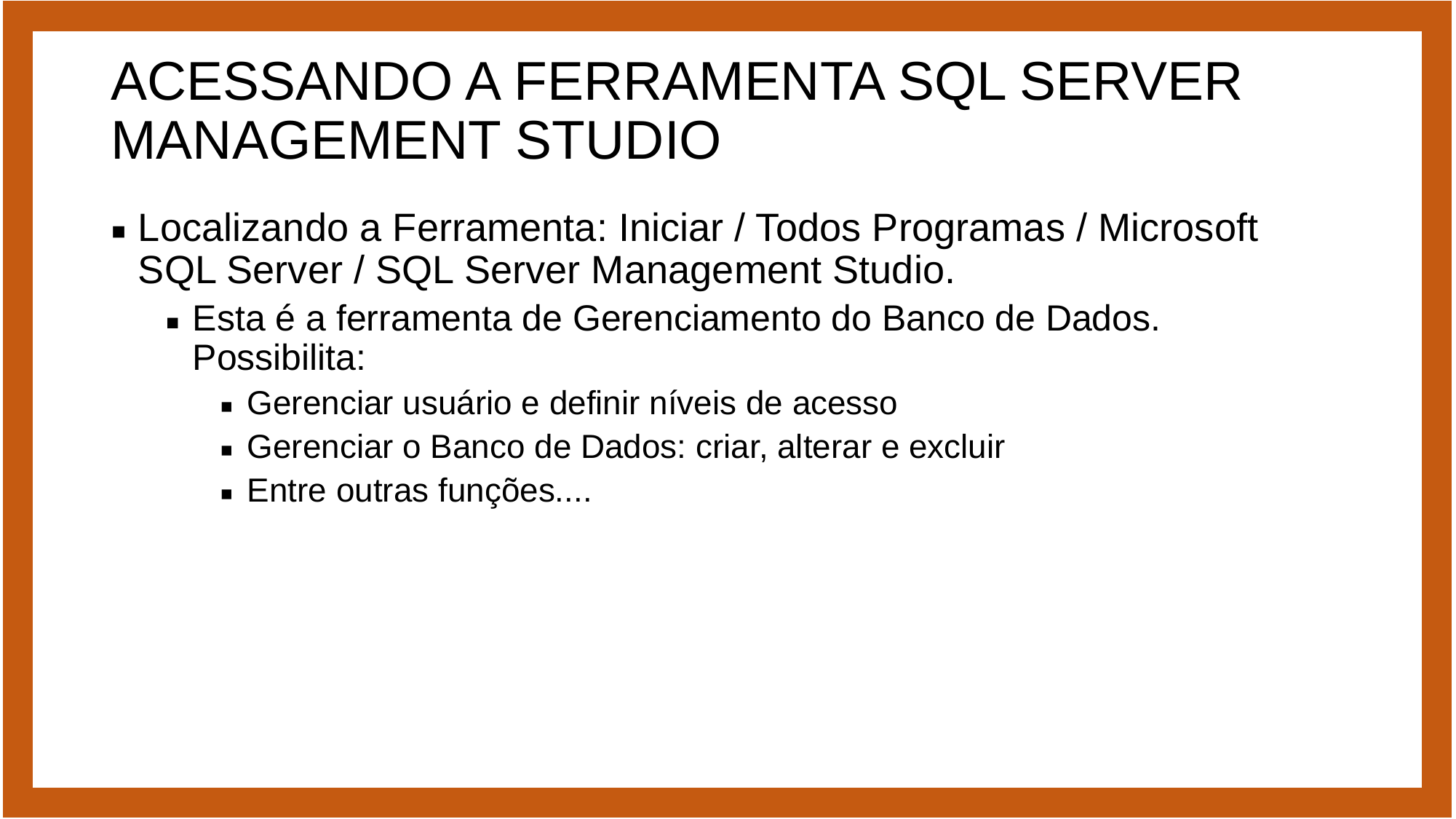

# ACESSANDO A FERRAMENTA SQL SERVER MANAGEMENT STUDIO
Localizando a Ferramenta: Iniciar / Todos Programas / Microsoft SQL Server / SQL Server Management Studio.
Esta é a ferramenta de Gerenciamento do Banco de Dados. Possibilita:
Gerenciar usuário e definir níveis de acesso
Gerenciar o Banco de Dados: criar, alterar e excluir
Entre outras funções....